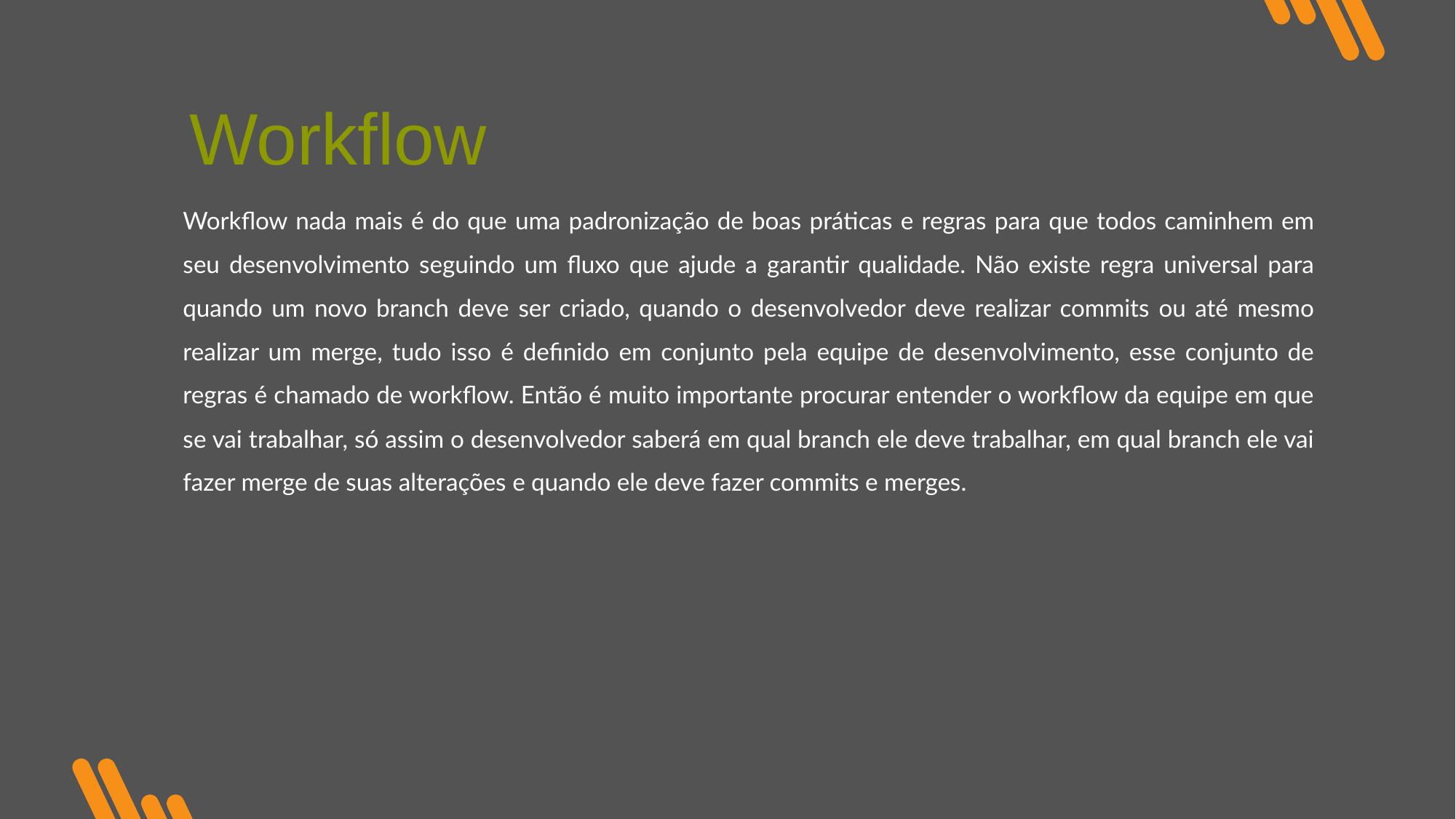

Workflow
Workflow nada mais é do que uma padronização de boas práticas e regras para que todos caminhem em seu desenvolvimento seguindo um fluxo que ajude a garantir qualidade. Não existe regra universal para quando um novo branch deve ser criado, quando o desenvolvedor deve realizar commits ou até mesmo realizar um merge, tudo isso é definido em conjunto pela equipe de desenvolvimento, esse conjunto de regras é chamado de workflow. Então é muito importante procurar entender o workflow da equipe em que se vai trabalhar, só assim o desenvolvedor saberá em qual branch ele deve trabalhar, em qual branch ele vai fazer merge de suas alterações e quando ele deve fazer commits e merges.